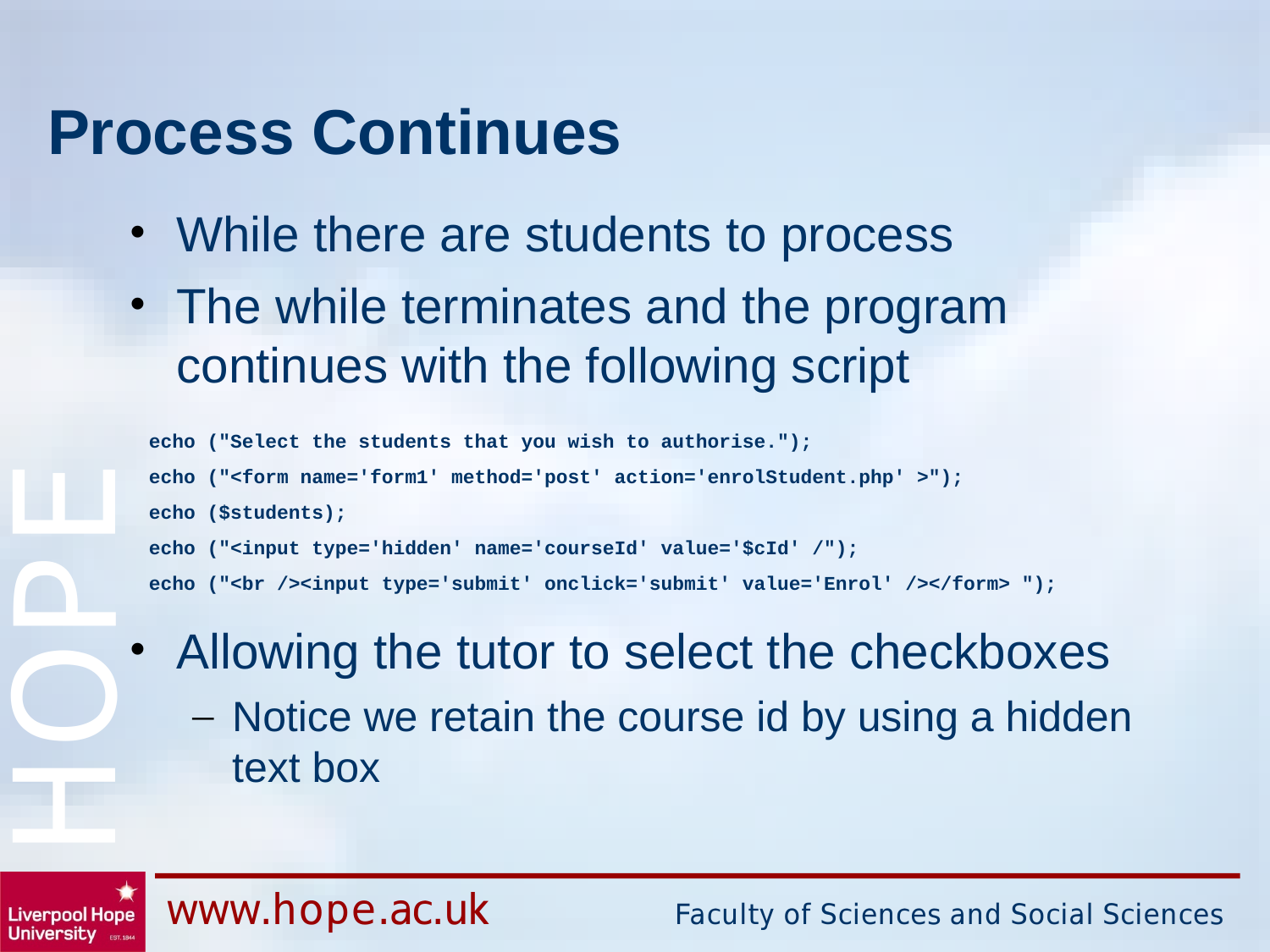

# Process Continues
While there are students to process
The while terminates and the program continues with the following script

Allowing the tutor to select the checkboxes
Notice we retain the course id by using a hidden text box
echo ("Select the students that you wish to authorise.");
echo ("<form name='form1' method='post' action='enrolStudent.php' >");
echo ($students);
echo ("<input type='hidden' name='courseId' value='$cId' /");
echo ("<br /><input type='submit' onclick='submit' value='Enrol' /></form> ");